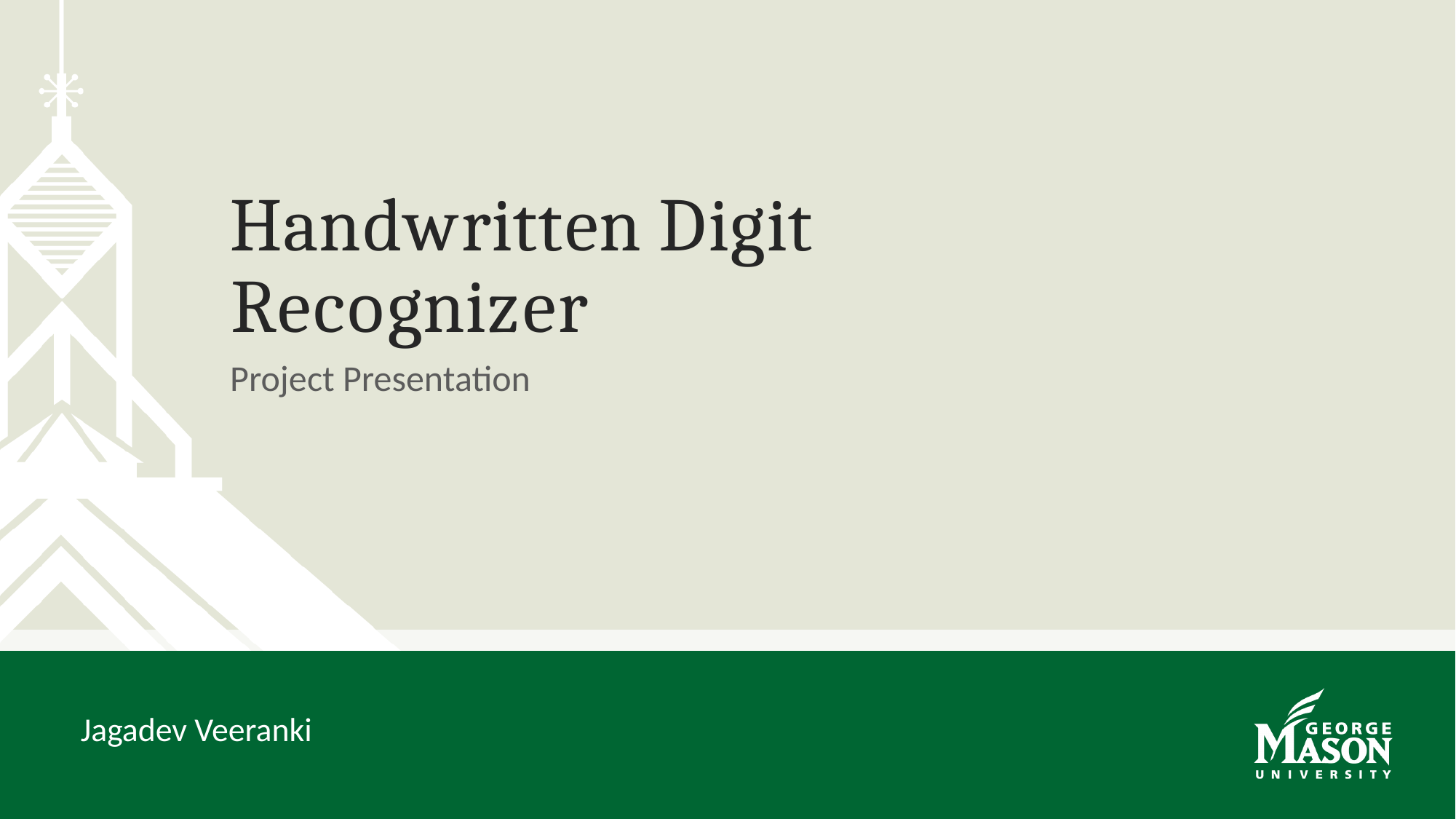

# Handwritten Digit Recognizer
Project Presentation
Jagadev Veeranki